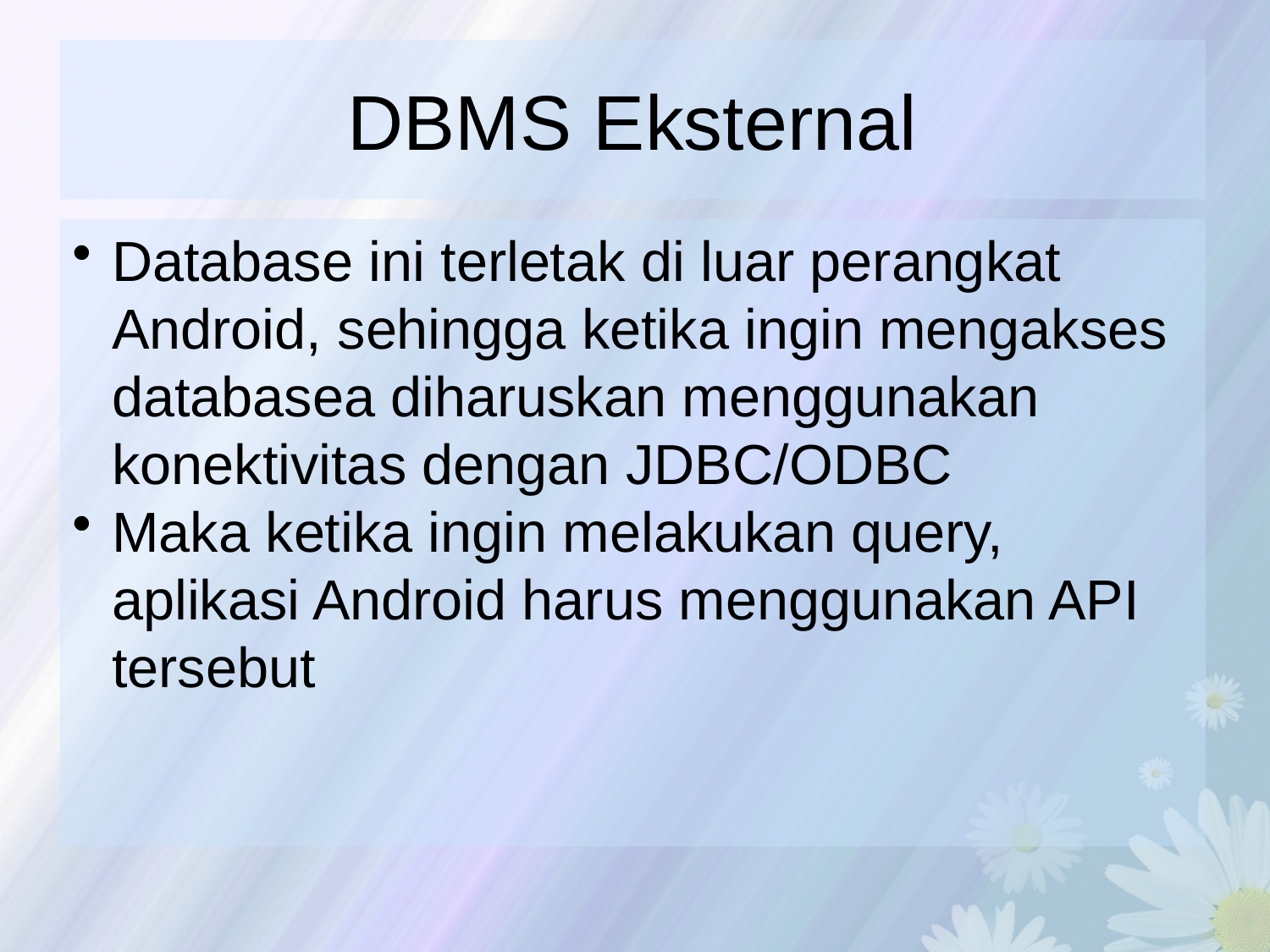

# DBMS Eksternal
Database ini terletak di luar perangkat Android, sehingga ketika ingin mengakses databasea diharuskan menggunakan konektivitas dengan JDBC/ODBC
Maka ketika ingin melakukan query, aplikasi Android harus menggunakan API tersebut